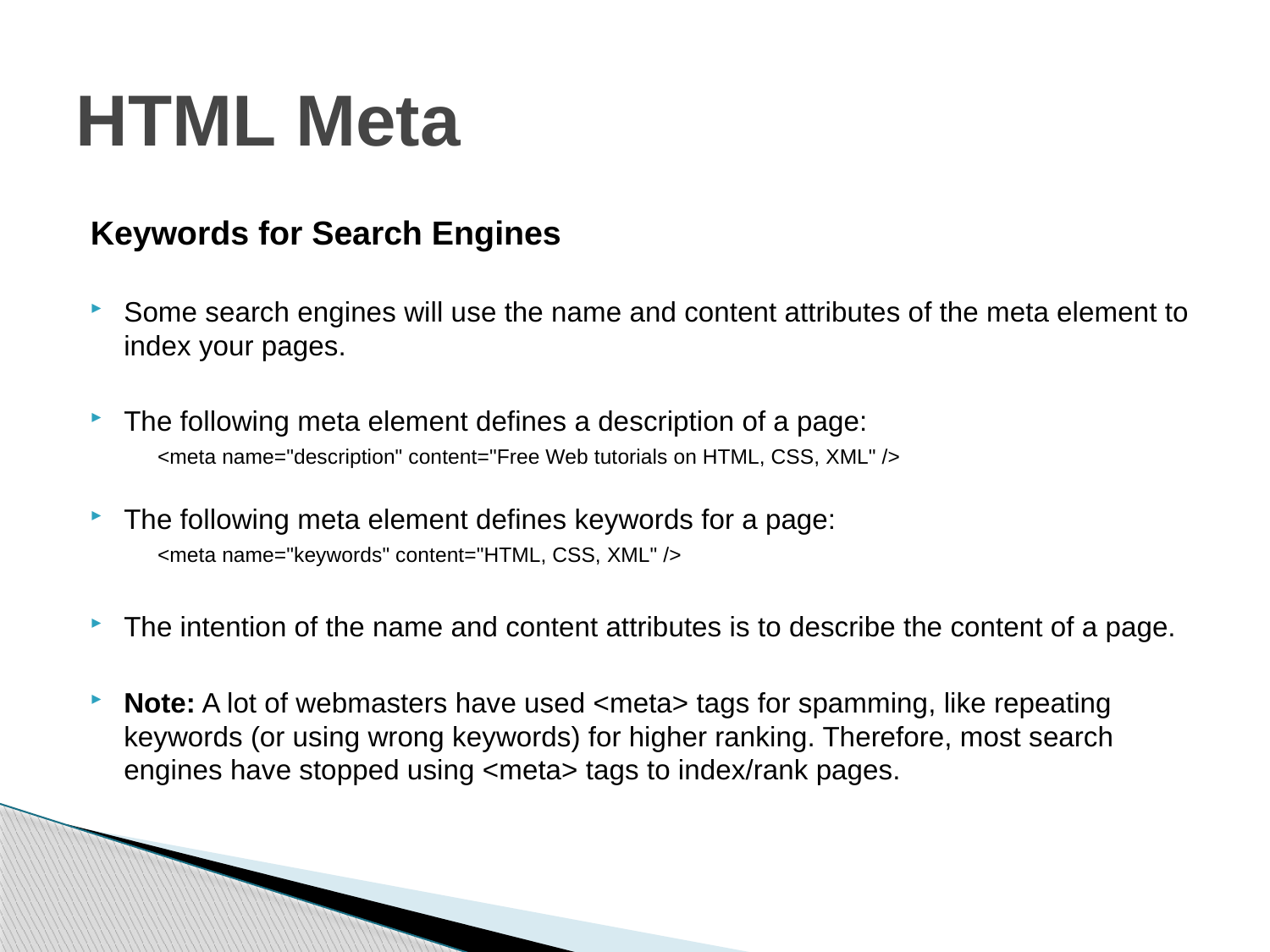

# HTML Meta
Keywords for Search Engines

Some search engines will use the name and content attributes of the meta element to index your pages.

The following meta element defines a description of a page:
	<meta name="description" content="Free Web tutorials on HTML, CSS, XML" />

The following meta element defines keywords for a page:
	<meta name="keywords" content="HTML, CSS, XML" />

The intention of the name and content attributes is to describe the content of a page.

Note: A lot of webmasters have used <meta> tags for spamming, like repeating keywords (or using wrong keywords) for higher ranking. Therefore, most search engines have stopped using <meta> tags to index/rank pages.